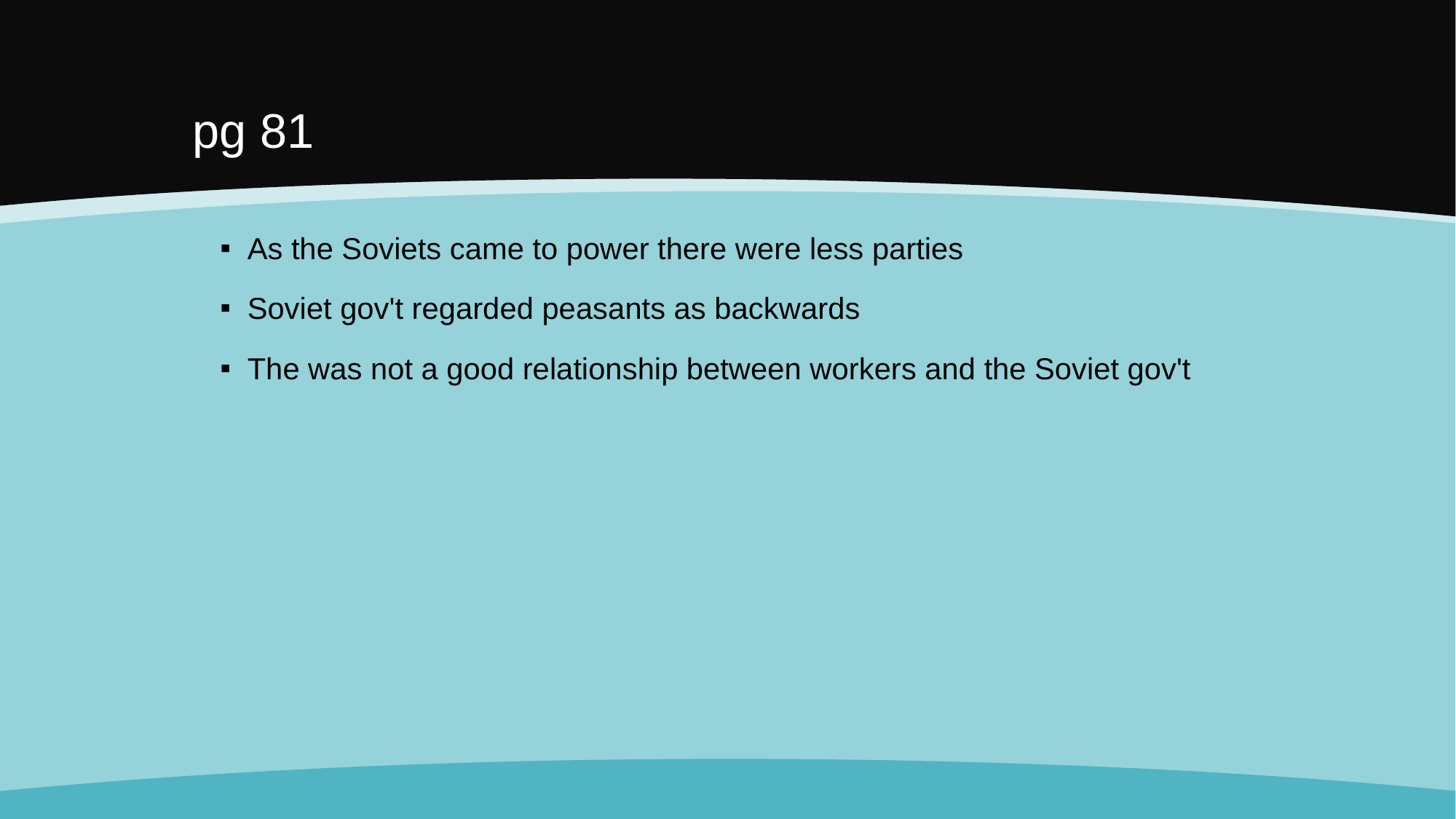

# pg 81
As the Soviets came to power there were less parties
Soviet gov't regarded peasants as backwards
The was not a good relationship between workers and the Soviet gov't